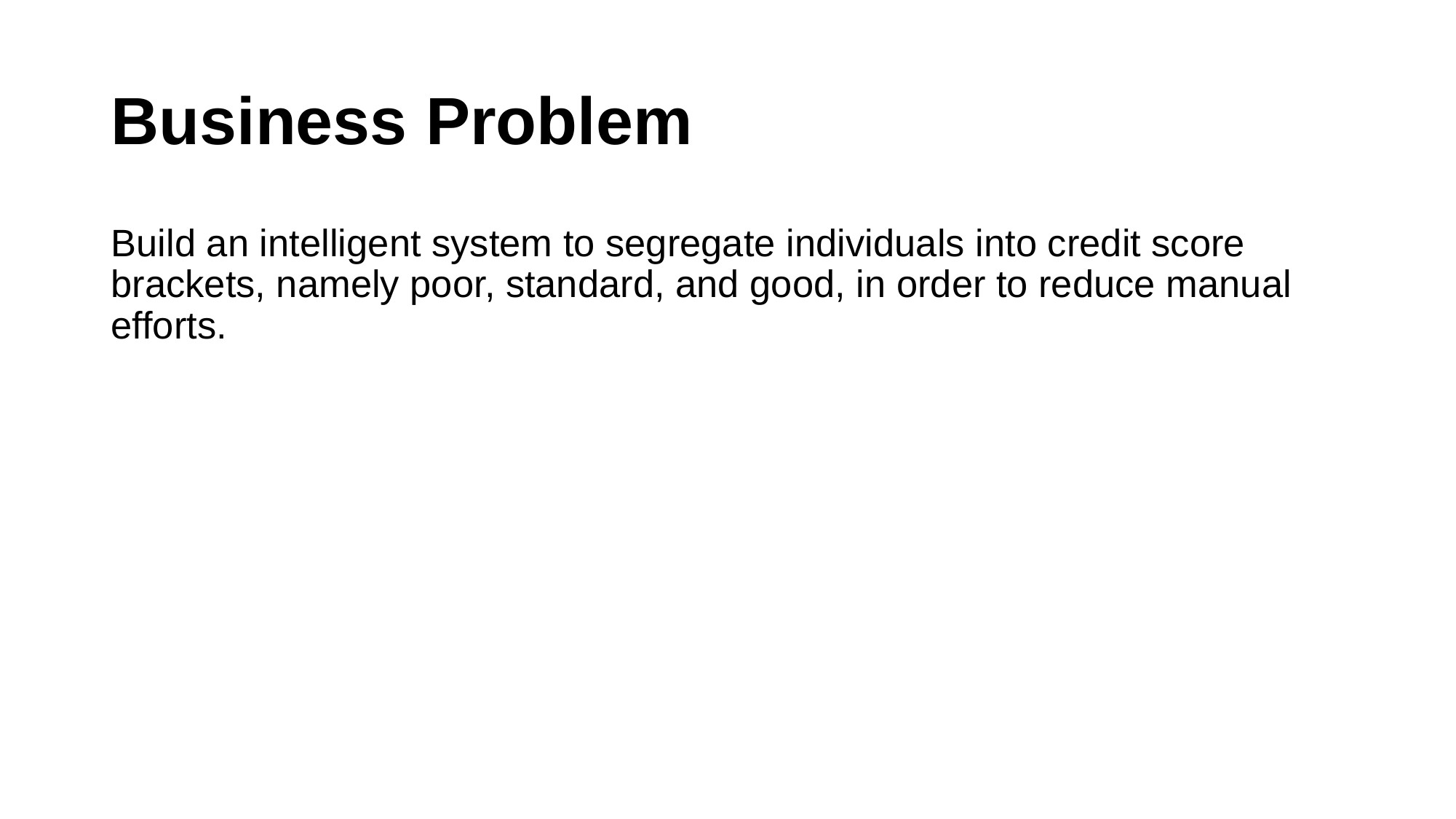

# Business Problem
Build an intelligent system to segregate individuals into credit score brackets, namely poor, standard, and good, in order to reduce manual efforts.